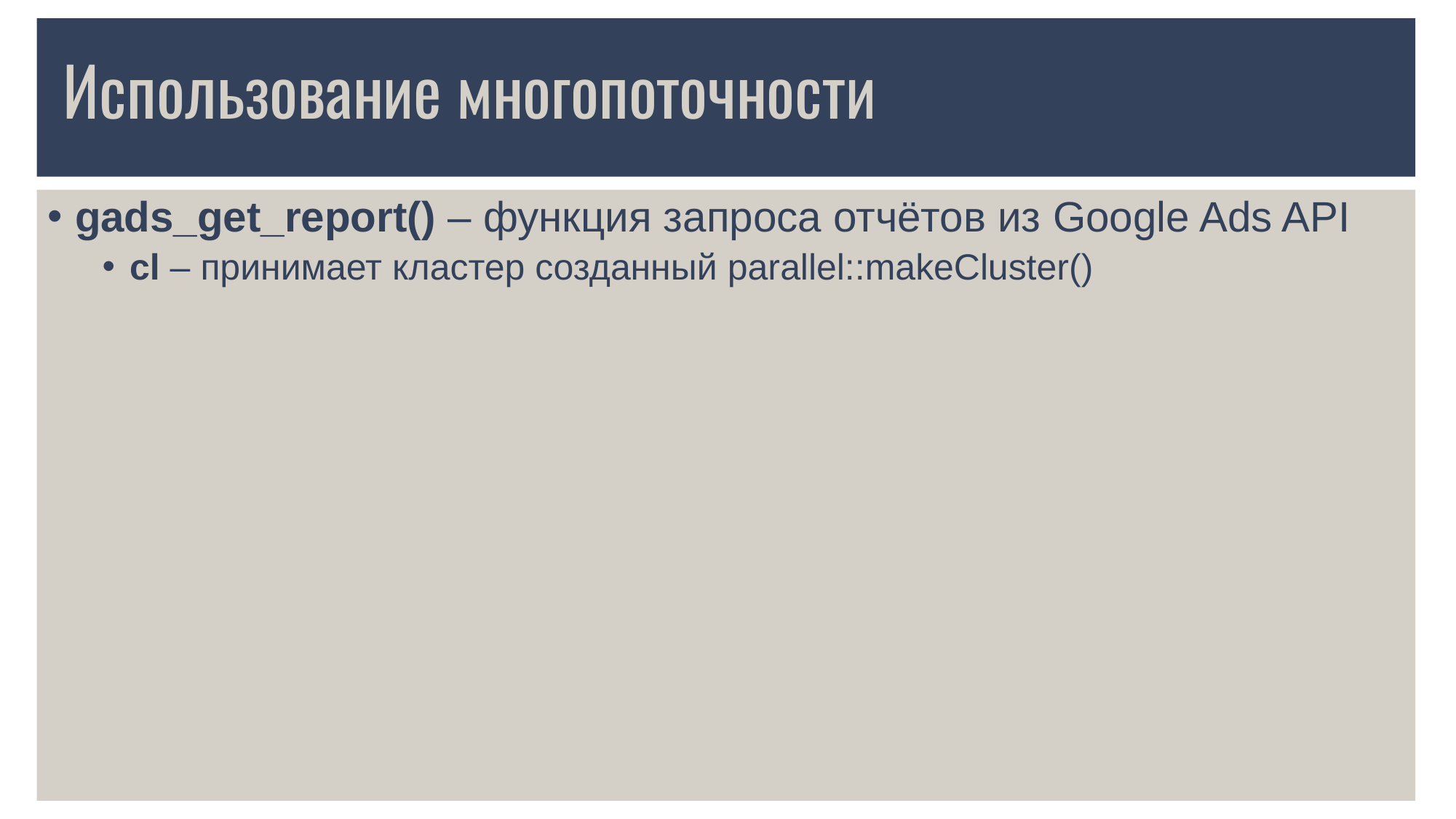

# Использование многопоточности
gads_get_report() – функция запроса отчётов из Google Ads API
cl – принимает кластер созданный parallel::makeCluster()